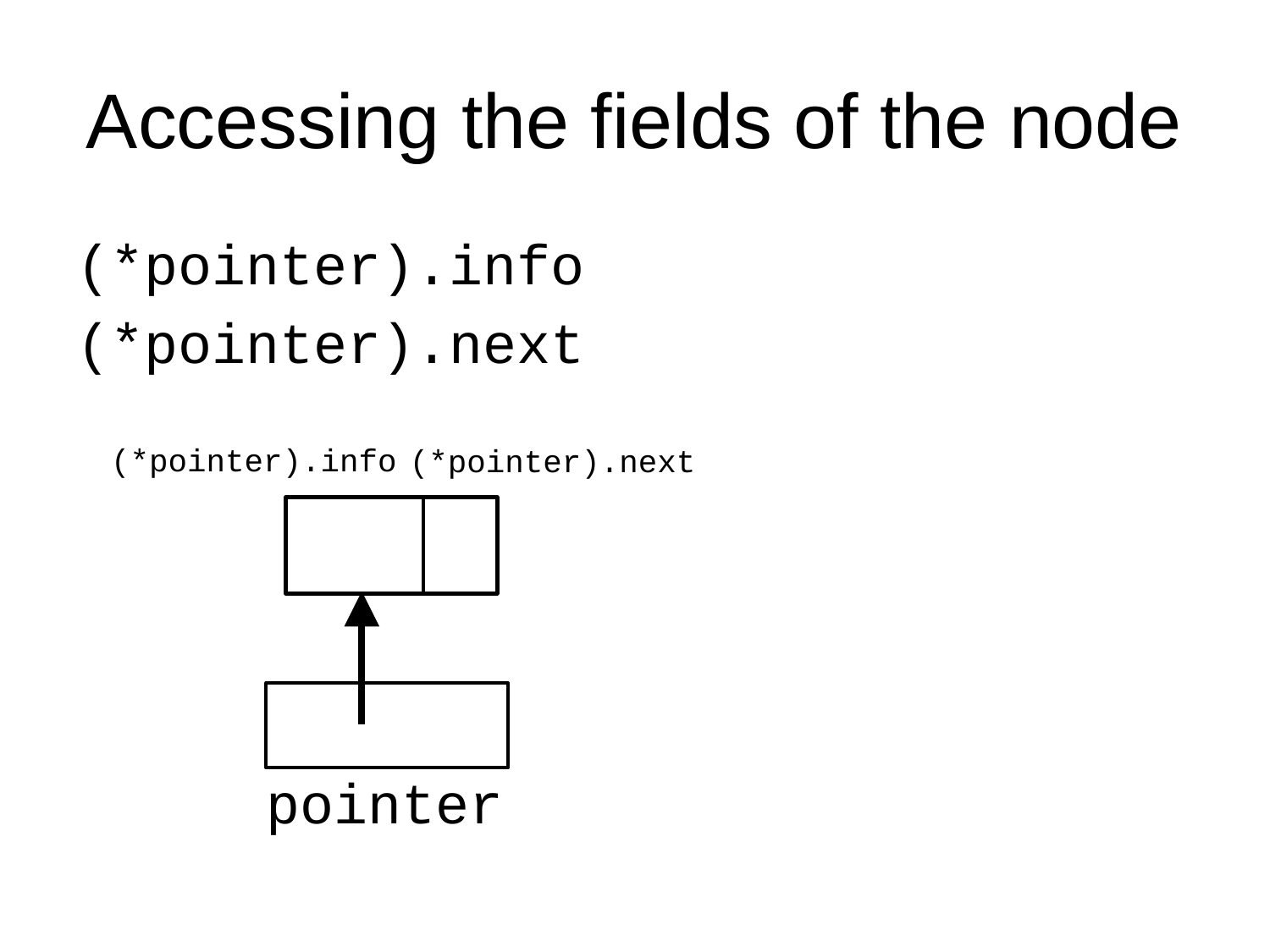

# Accessing the fields of the node
(*pointer).info
(*pointer).next
(*pointer).info
(*pointer).next

pointer